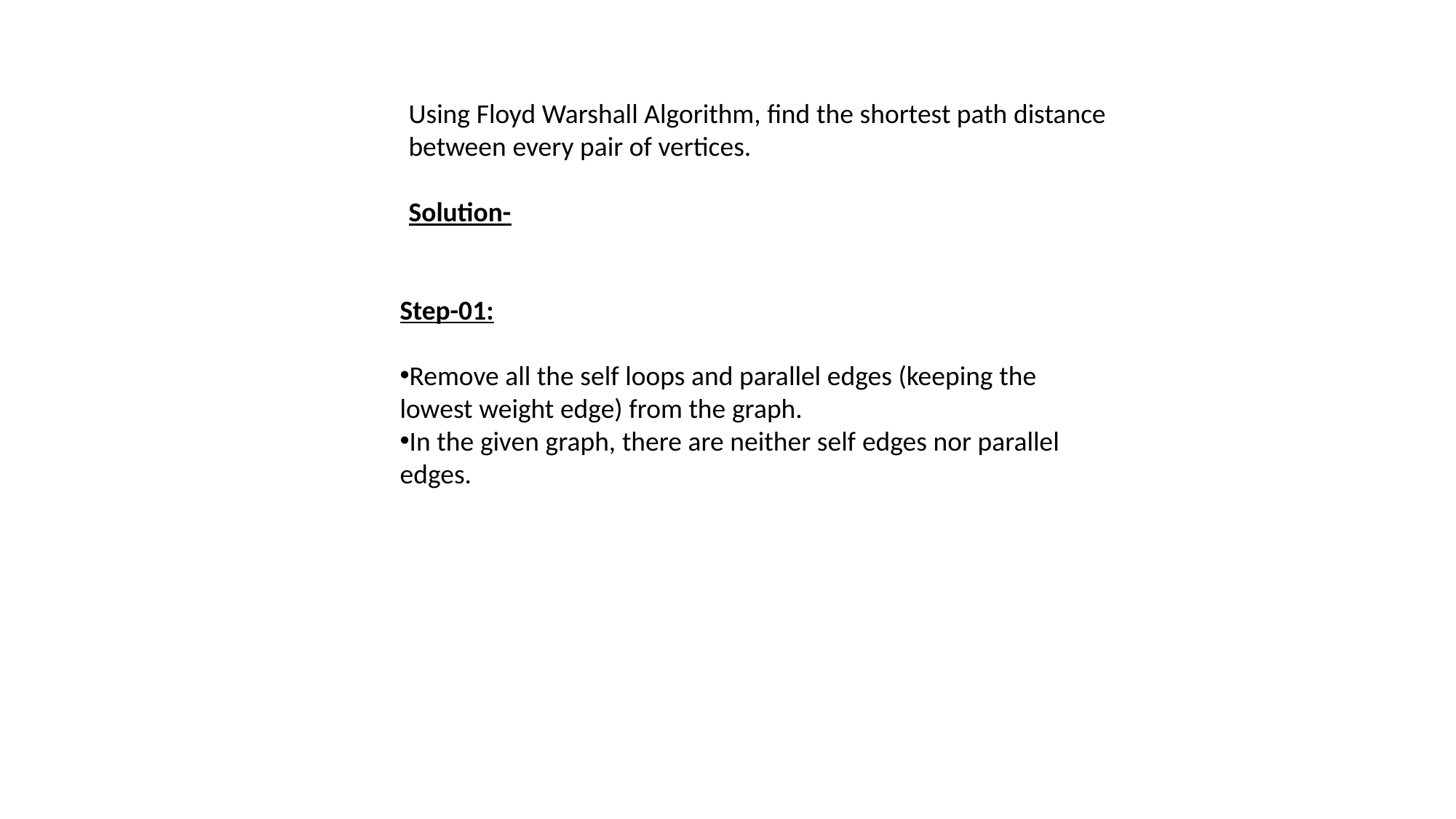

Using Floyd Warshall Algorithm, find the shortest path distance between every pair of vertices.

Solution-
Step-01:

Remove all the self loops and parallel edges (keeping the lowest weight edge) from the graph.
In the given graph, there are neither self edges nor parallel edges.